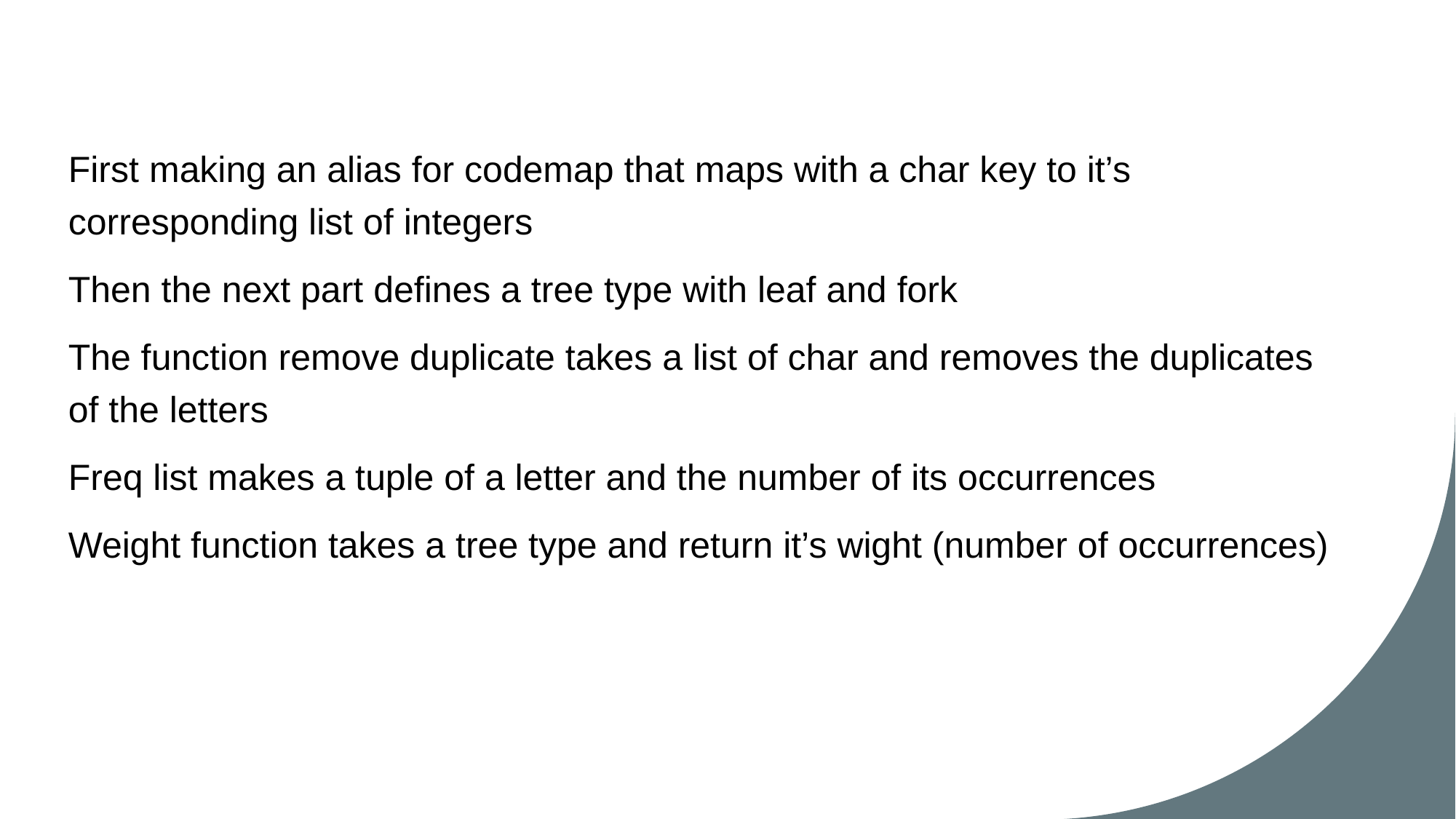

First making an alias for codemap that maps with a char key to it’s corresponding list of integers
Then the next part defines a tree type with leaf and fork
The function remove duplicate takes a list of char and removes the duplicates of the letters
Freq list makes a tuple of a letter and the number of its occurrences
Weight function takes a tree type and return it’s wight (number of occurrences)